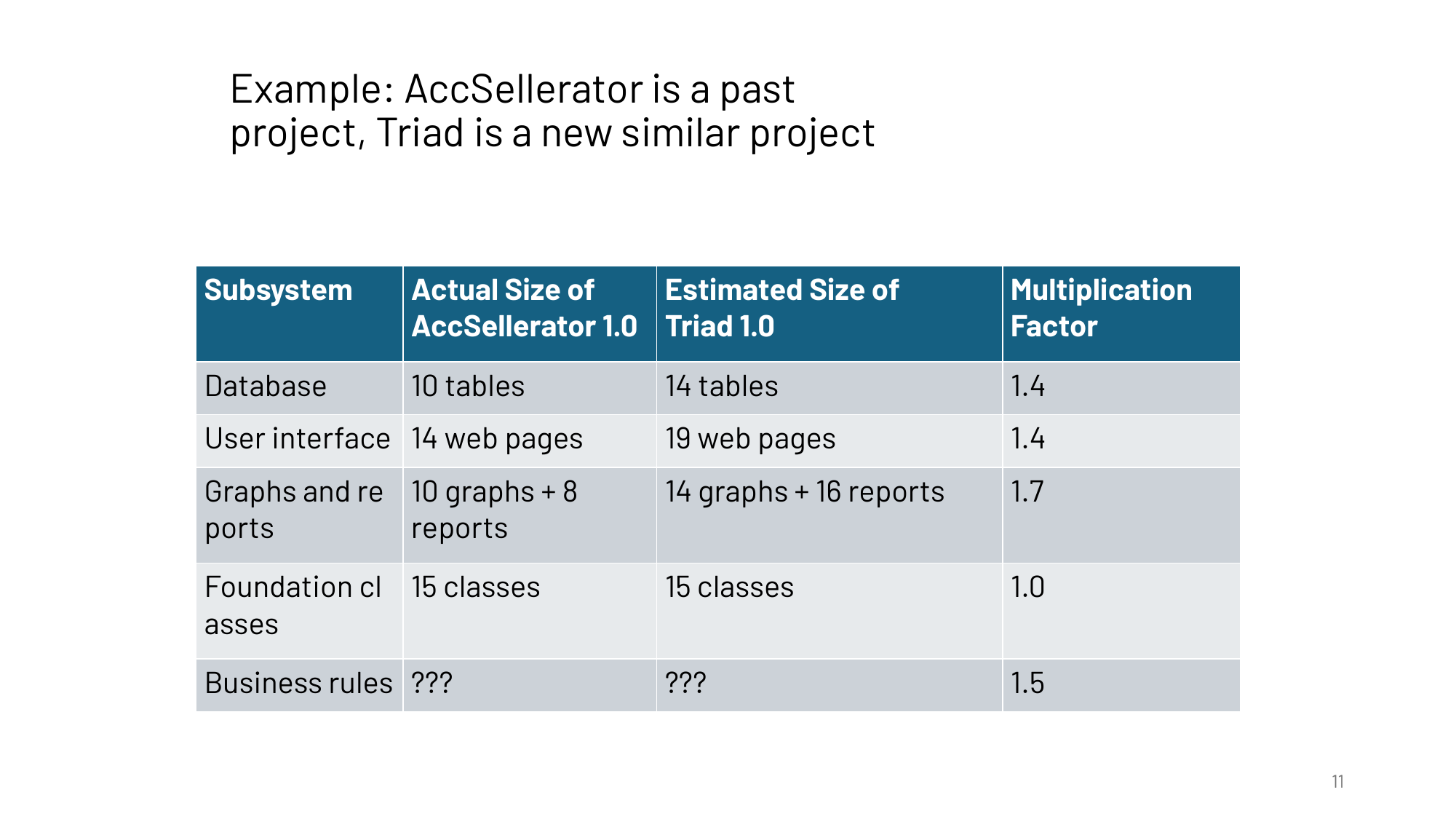

# Example: AccSellerator is a past  project, Triad is a new similar project
| Subsystem | Actual Size of AccSellerator 1.0 | Estimated Size of Triad 1.0 | Multiplication Factor |
| --- | --- | --- | --- |
| Database | 10 tables | 14 tables | 1.4 |
| User interface | 14 web pages | 19 web pages | 1.4 |
| Graphs and reports | 10 graphs + 8 reports | 14 graphs + 16 reports | 1.7 |
| Foundation classes | 15 classes | 15 classes | 1.0 |
| Business rules | ??? | ??? | 1.5 |
11